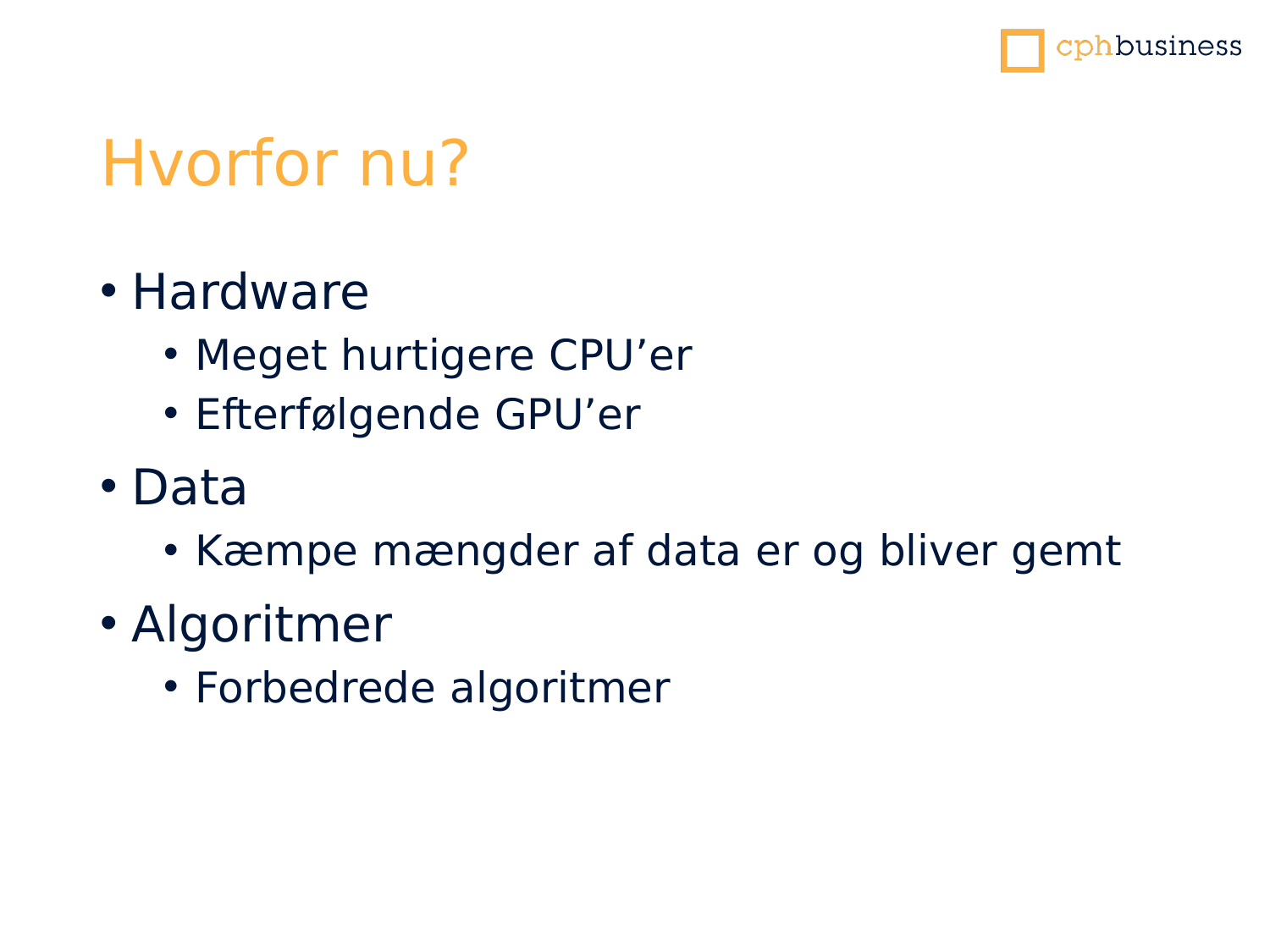

# Hvorfor nu?
Hardware
Meget hurtigere CPU’er
Efterfølgende GPU’er
Data
Kæmpe mængder af data er og bliver gemt
Algoritmer
Forbedrede algoritmer